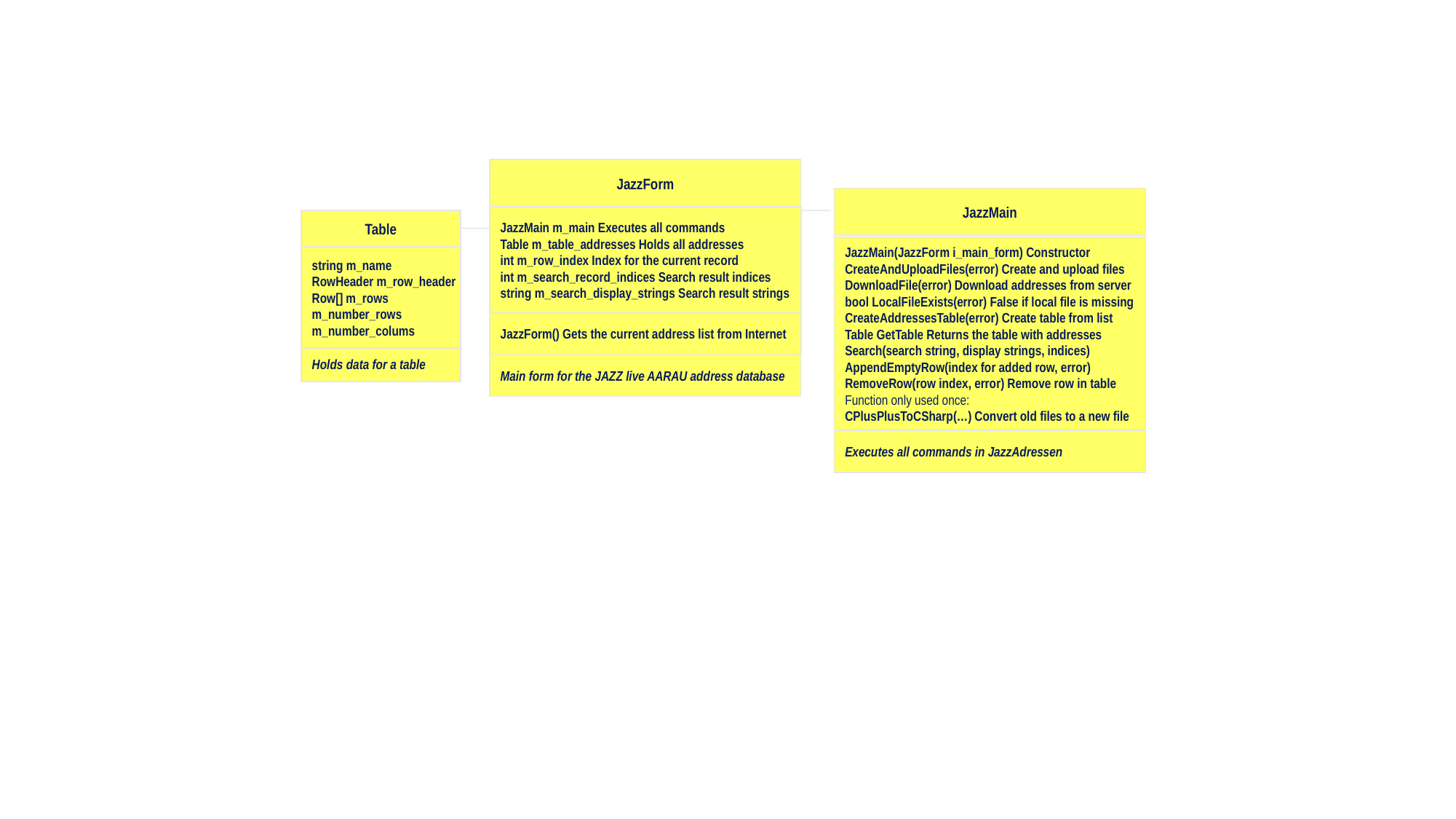

JazzForm
JazzMain
JazzMain m_main Executes all commands
Table m_table_addresses Holds all addresses
int m_row_index Index for the current record
int m_search_record_indices Search result indices
string m_search_display_strings Search result strings
Table

JazzMain(JazzForm i_main_form) Constructor
CreateAndUploadFiles(error) Create and upload files
DownloadFile(error) Download addresses from server
bool LocalFileExists(error) False if local file is missing
CreateAddressesTable(error) Create table from list
Table GetTable Returns the table with addresses
Search(search string, display strings, indices)
AppendEmptyRow(index for added row, error)
RemoveRow(row index, error) Remove row in table
Function only used once:
CPlusPlusToCSharp(…) Convert old files to a new file
string m_name
RowHeader m_row_header
Row[] m_rows
m_number_rows
m_number_colums
JazzForm() Gets the current address list from Internet
Holds data for a table
Main form for the JAZZ live AARAU address database
Executes all commands in JazzAdressen